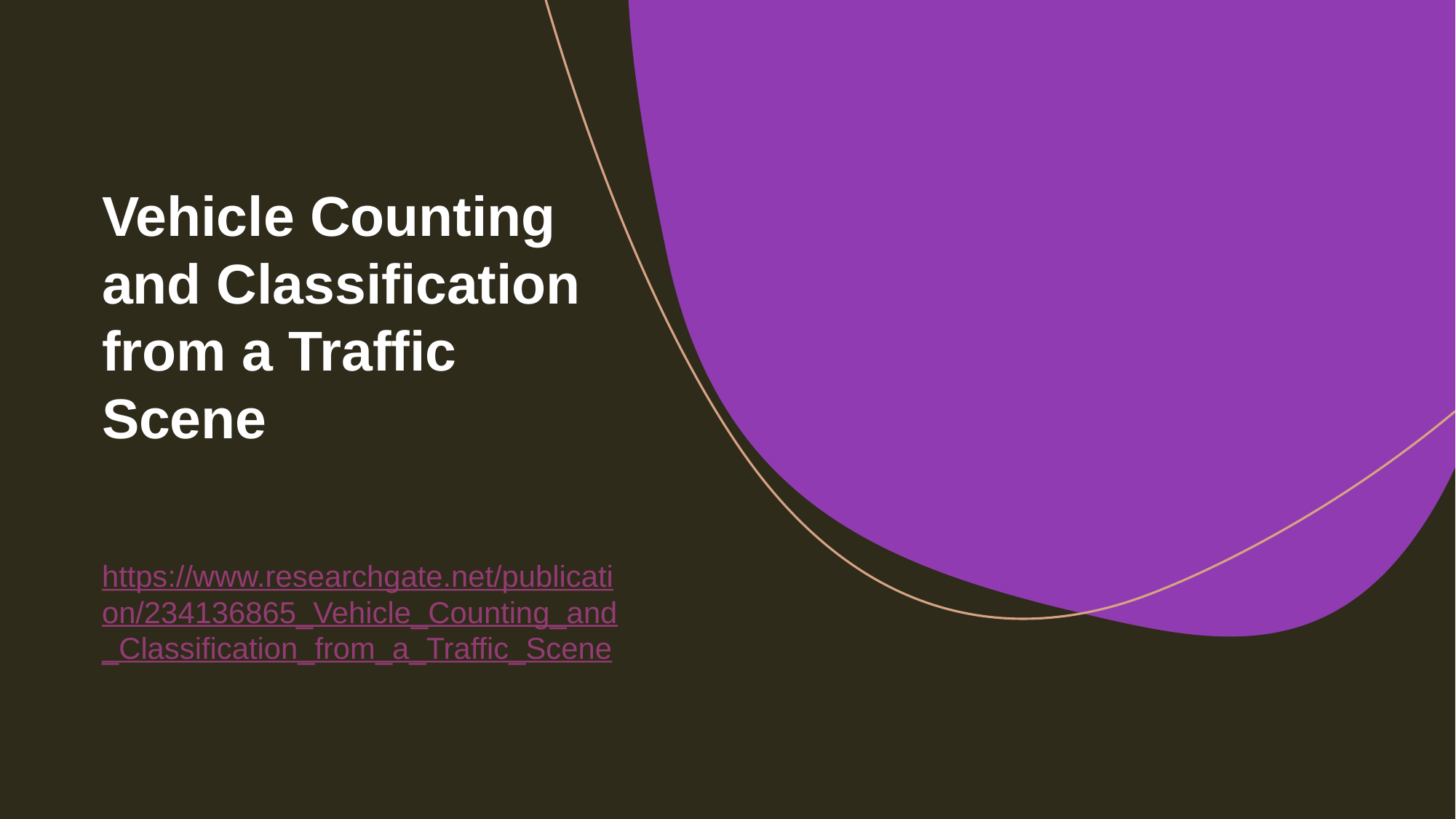

Vehicle Counting and Classification from a Traffic Scene
https://www.researchgate.net/publication/234136865_Vehicle_Counting_and_Classification_from_a_Traffic_Scene